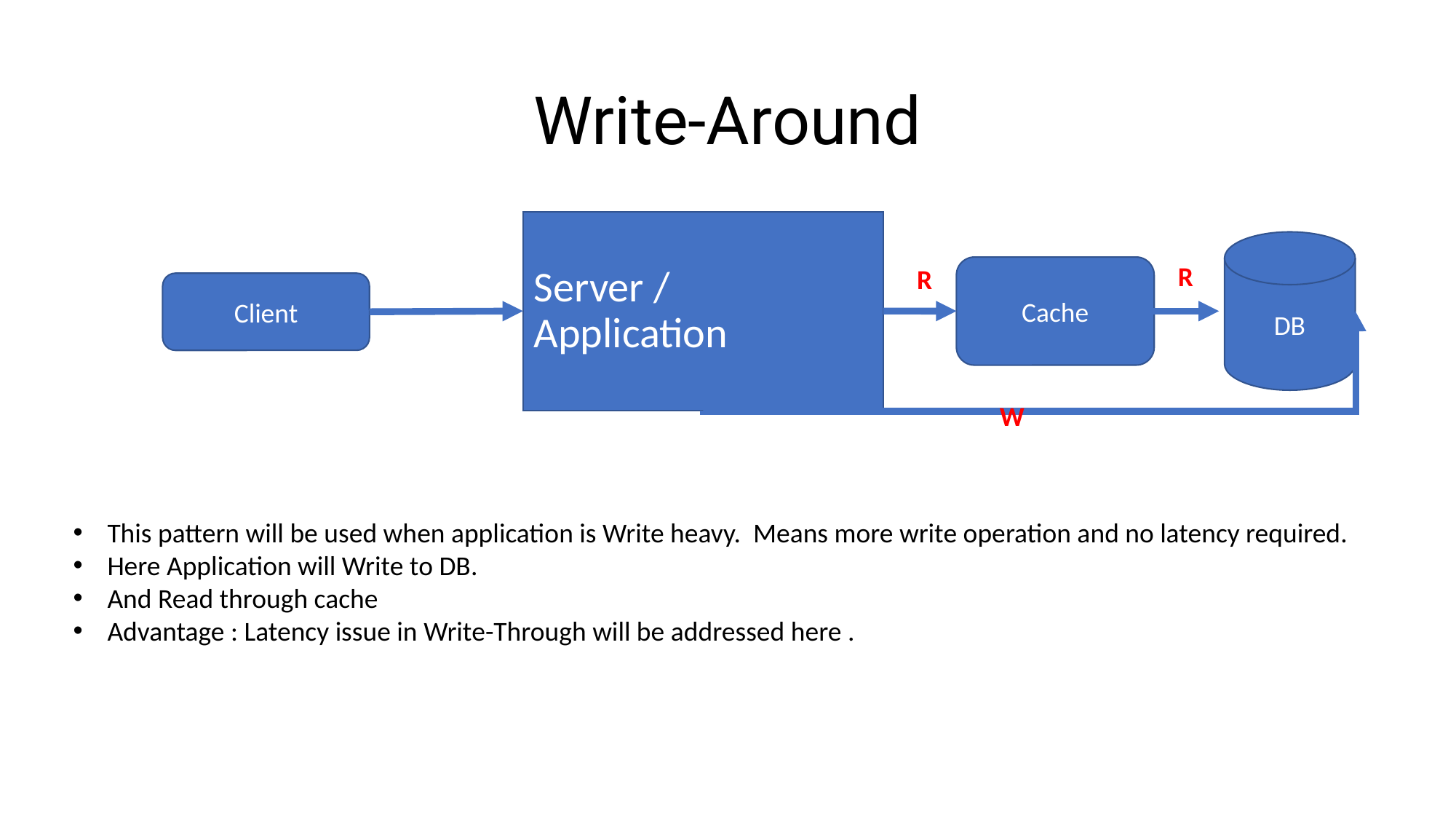

# Write-Around
Server / Application
DB
R
R
Cache
Client
W
This pattern will be used when application is Write heavy.  Means more write operation and no latency required.
Here Application will Write to DB.
And Read through cache
Advantage : Latency issue in Write-Through will be addressed here .